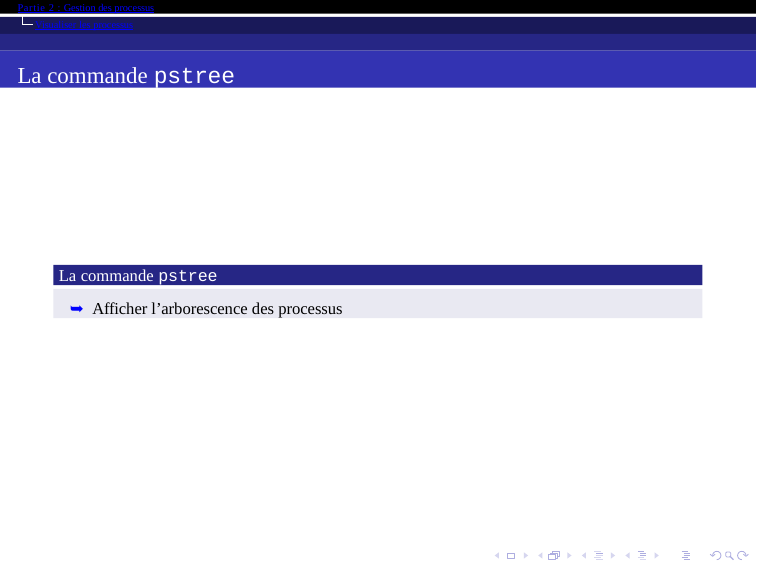

Partie 2 : Gestion des processus

Visualiser les processus

La commande pstree
La commande pstree
➥ Afficher l’arborescence des processus